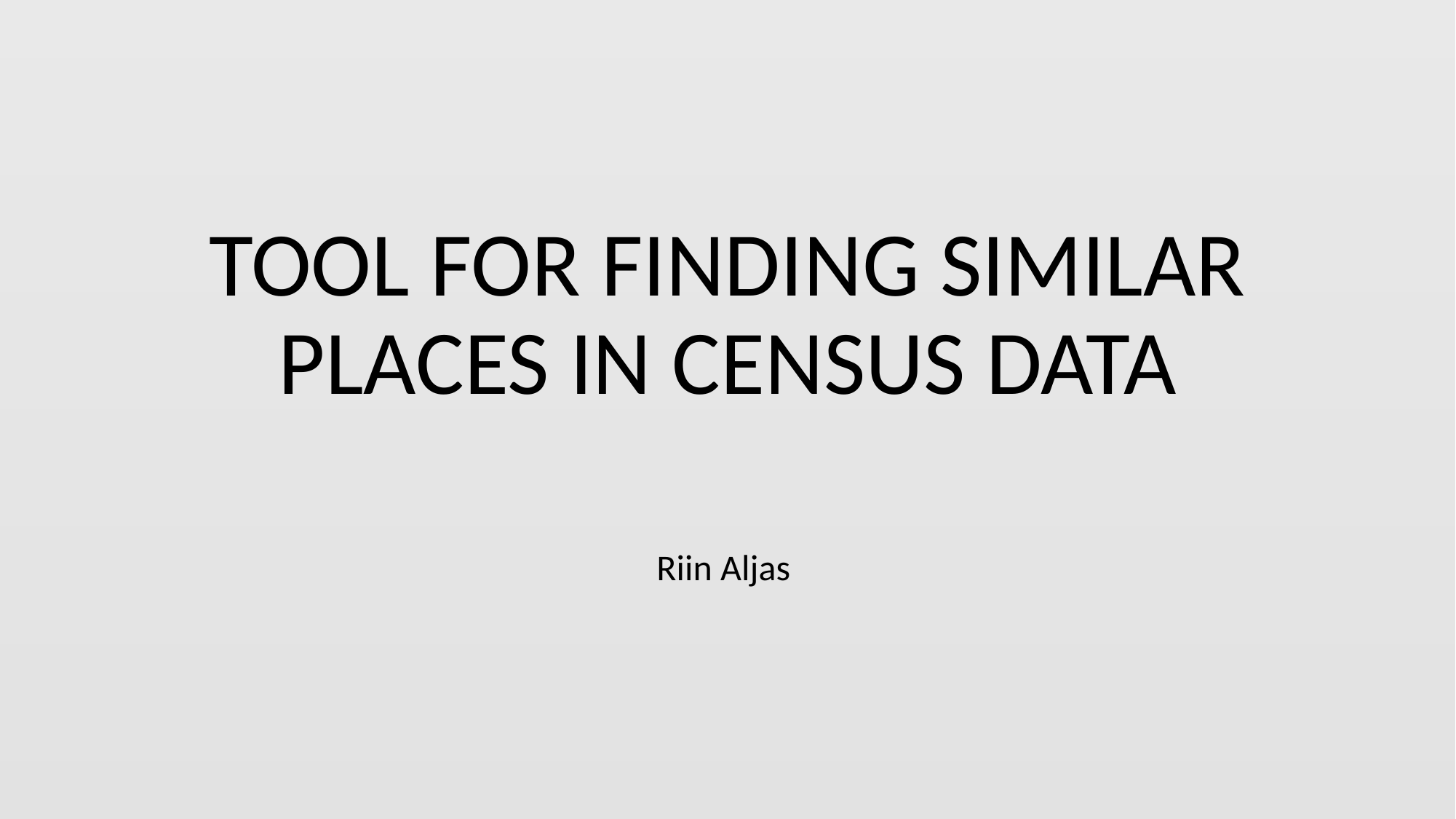

# TOOL FOR FINDING SIMILAR PLACES IN CENSUS DATA

Riin Aljas